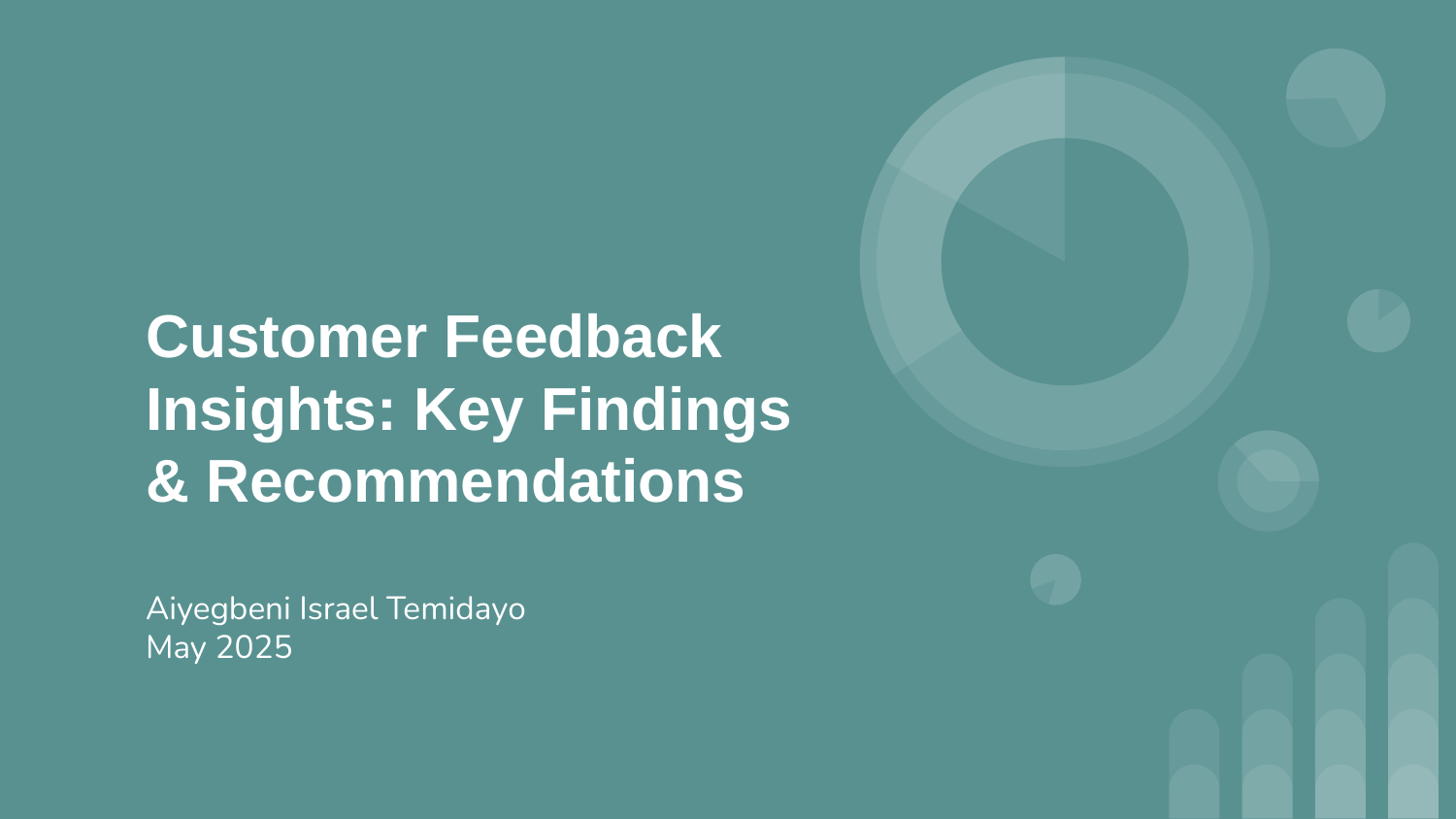

# Customer Feedback Insights: Key Findings & Recommendations
Aiyegbeni Israel Temidayo
May 2025